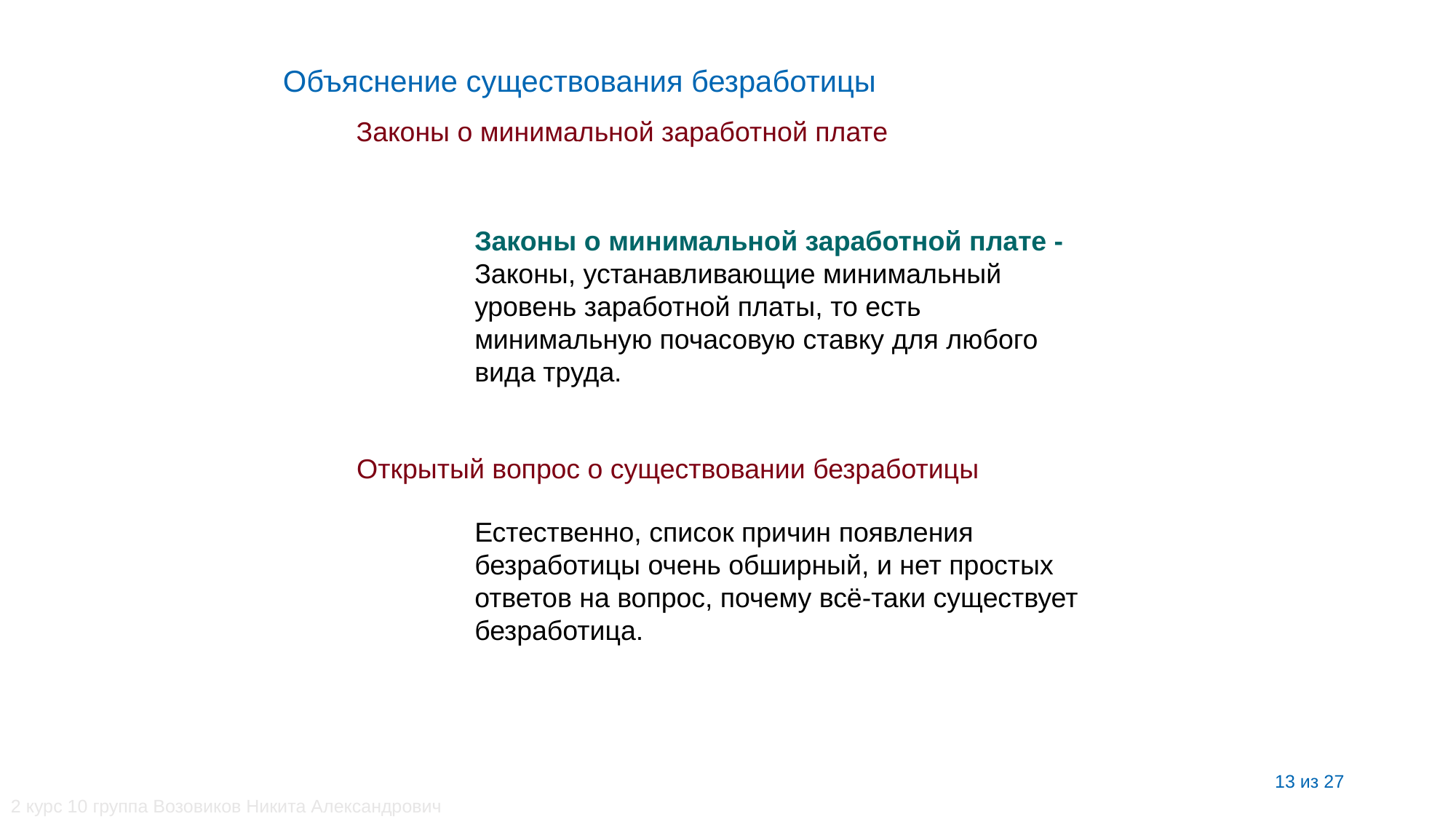

Объяснение существования безработицы
Законы о минимальной заработной плате
Законы о минимальной заработной плате -Законы, устанавливающие минимальный уровень заработной платы, то есть минимальную почасовую ставку для любого вида труда.
Открытый вопрос о существовании безработицы
Естественно, список причин появления безработицы очень обширный, и нет простых ответов на вопрос, почему всё-таки существует безработица.
13 из 27